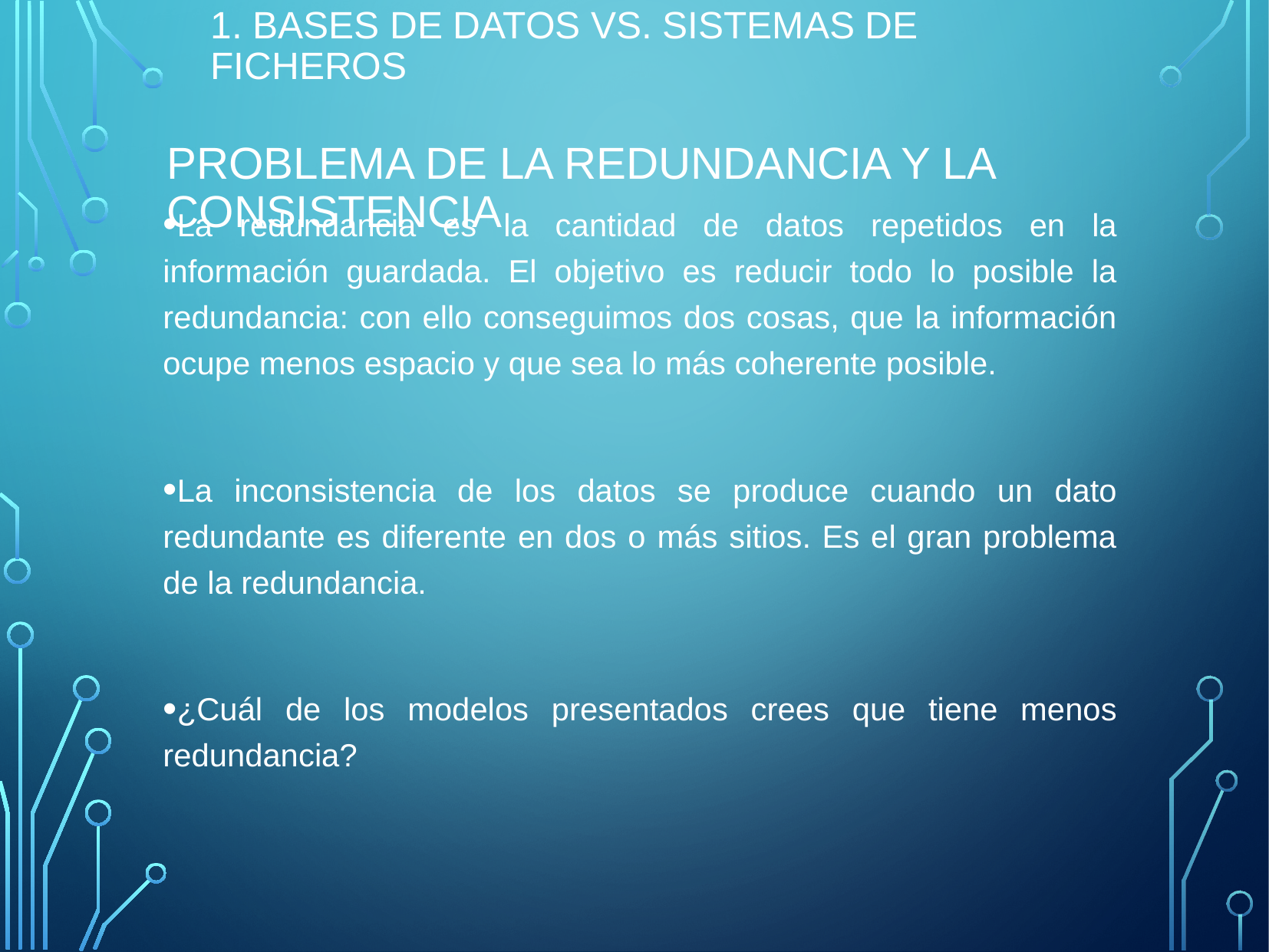

1. Bases de datos vs. Sistemas de ficheros
Problema de la redundancia y la consistencia
La redundancia es la cantidad de datos repetidos en la información guardada. El objetivo es reducir todo lo posible la redundancia: con ello conseguimos dos cosas, que la información ocupe menos espacio y que sea lo más coherente posible.

La inconsistencia de los datos se produce cuando un dato redundante es diferente en dos o más sitios. Es el gran problema de la redundancia.

¿Cuál de los modelos presentados crees que tiene menos redundancia?